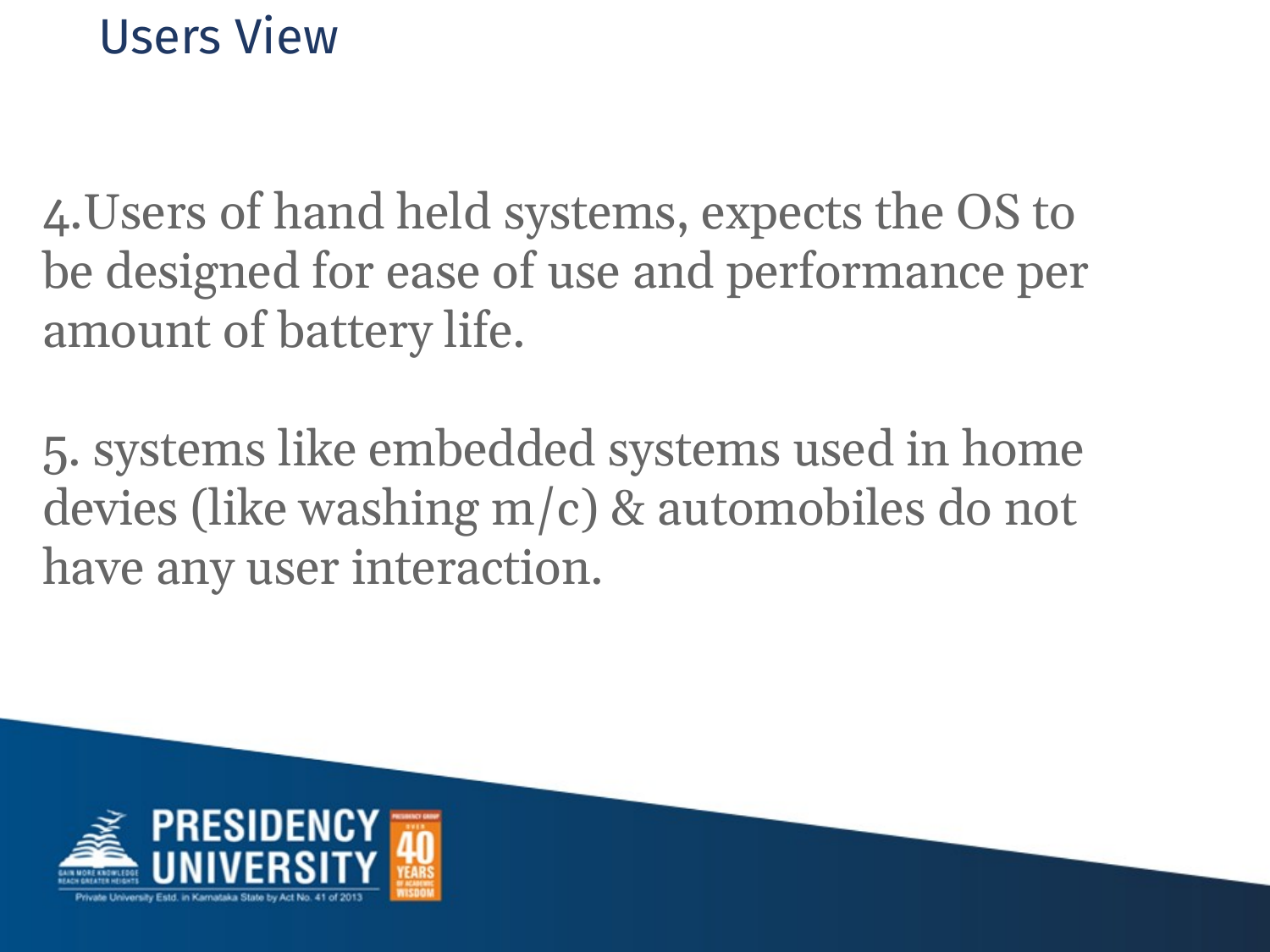

# Users View
4.Users of hand held systems, expects the OS to be designed for ease of use and performance per amount of battery life.

5. systems like embedded systems used in home devies (like washing m/c) & automobiles do not have any user interaction.